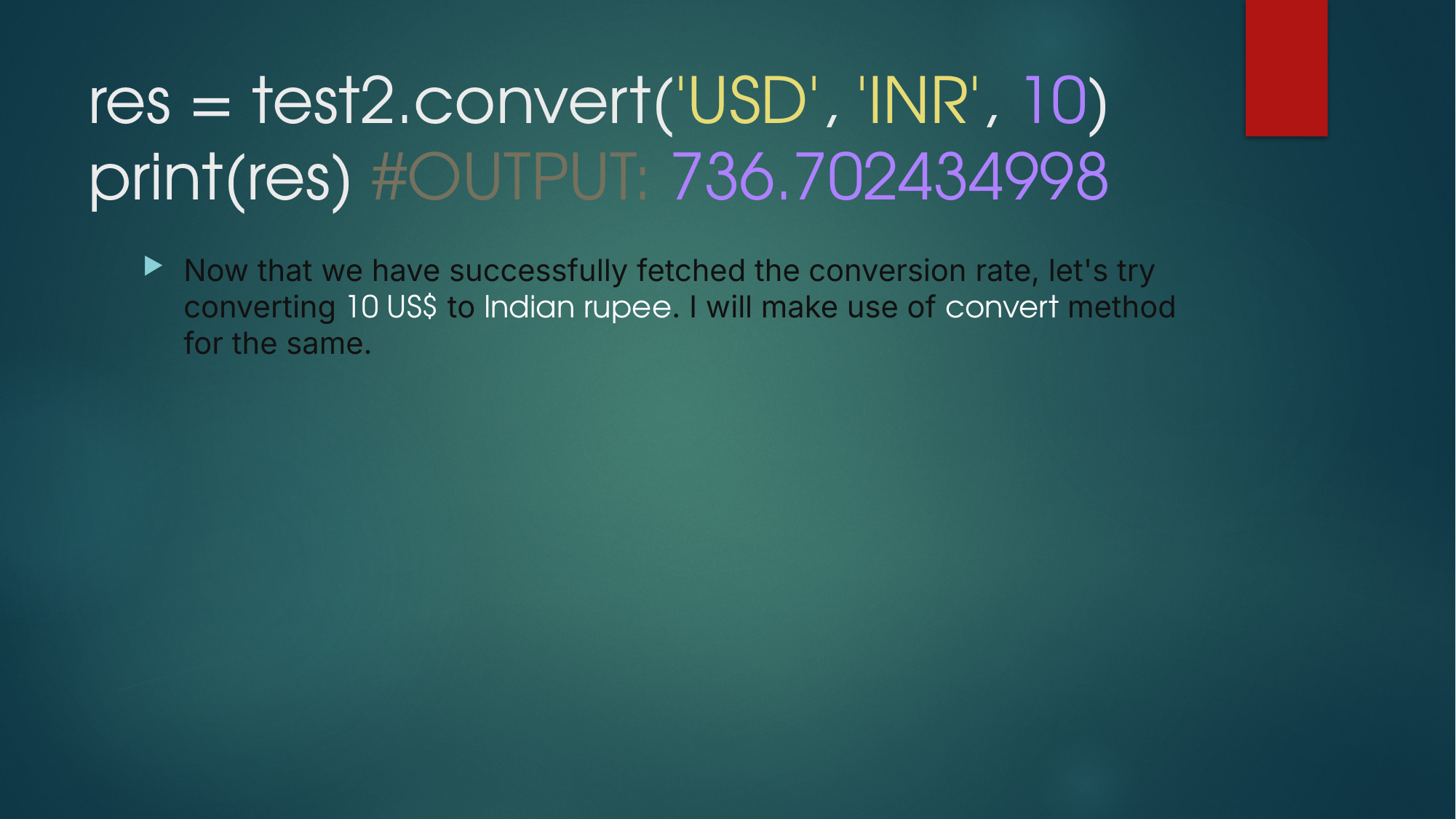

# res = test2.convert('USD', 'INR', 10) print(res) #OUTPUT: 736.702434998
Now that we have successfully fetched the conversion rate, let's try converting 10 US$ to Indian rupee. I will make use of convert method for the same.